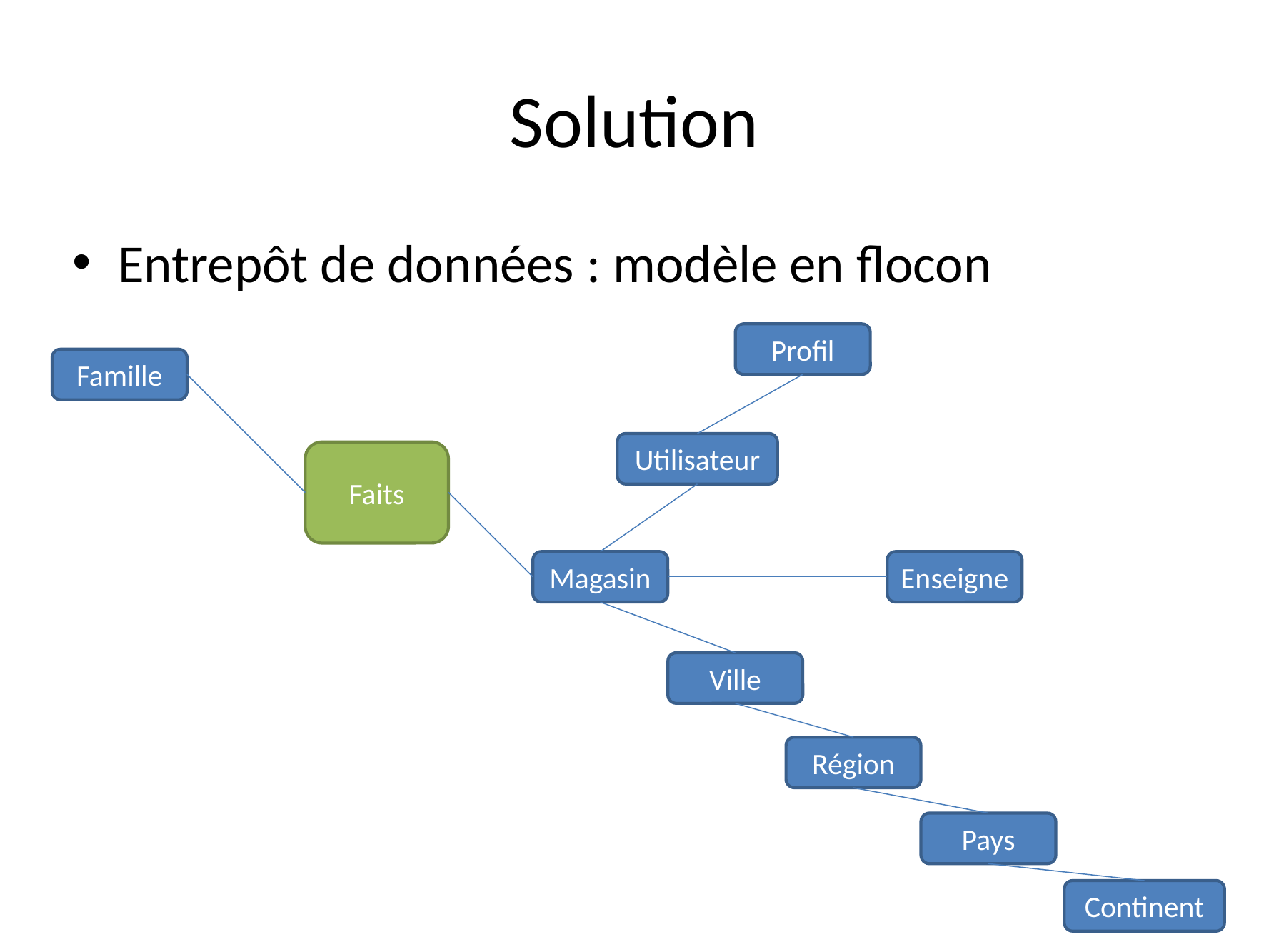

# Solution
Entrepôt de données : modèle en flocon
Profil
Famille
Utilisateur
Faits
Magasin
Enseigne
Ville
Région
Pays
Continent